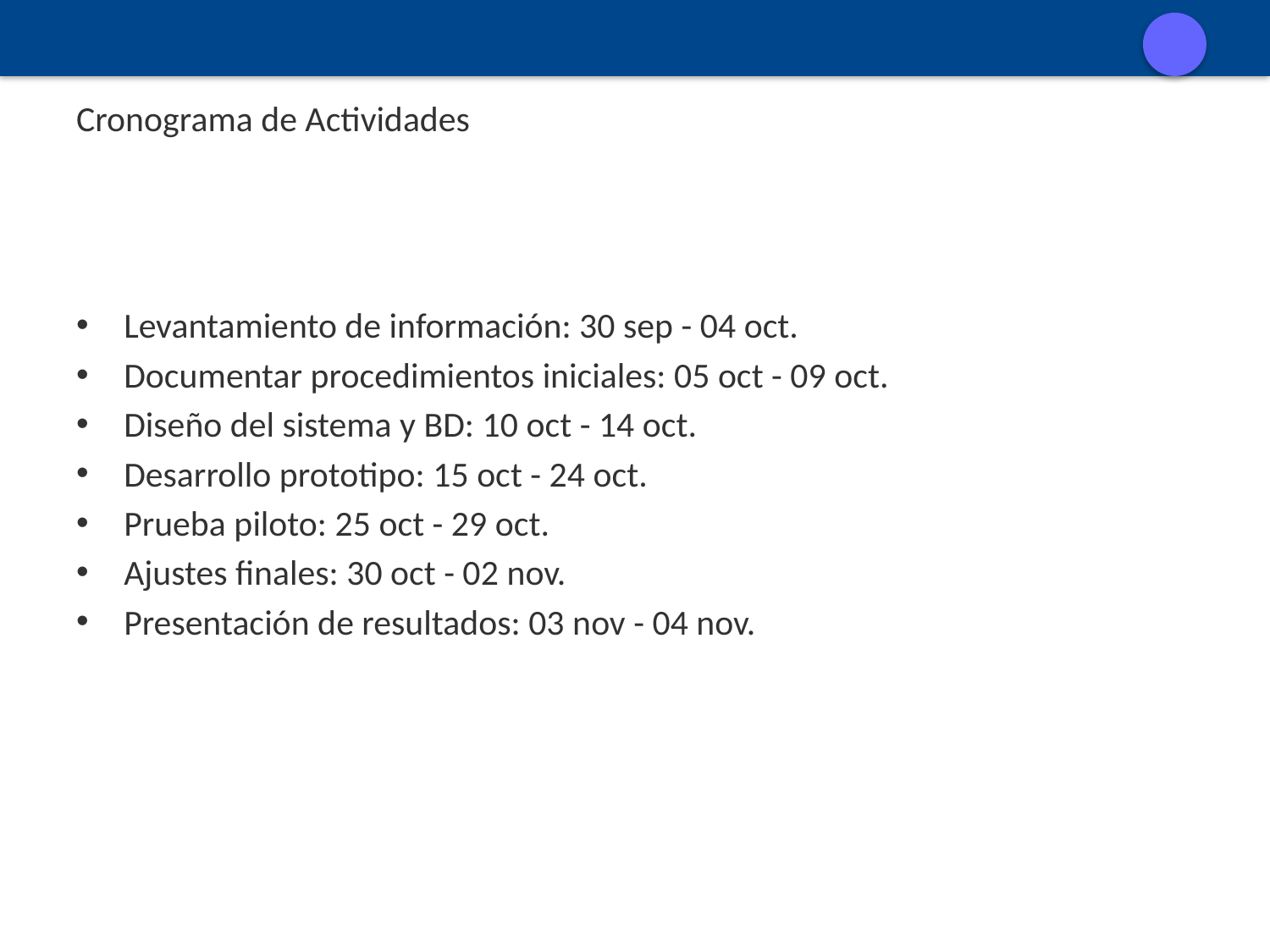

# Cronograma de Actividades

Levantamiento de información: 30 sep - 04 oct.
Documentar procedimientos iniciales: 05 oct - 09 oct.
Diseño del sistema y BD: 10 oct - 14 oct.
Desarrollo prototipo: 15 oct - 24 oct.
Prueba piloto: 25 oct - 29 oct.
Ajustes finales: 30 oct - 02 nov.
Presentación de resultados: 03 nov - 04 nov.